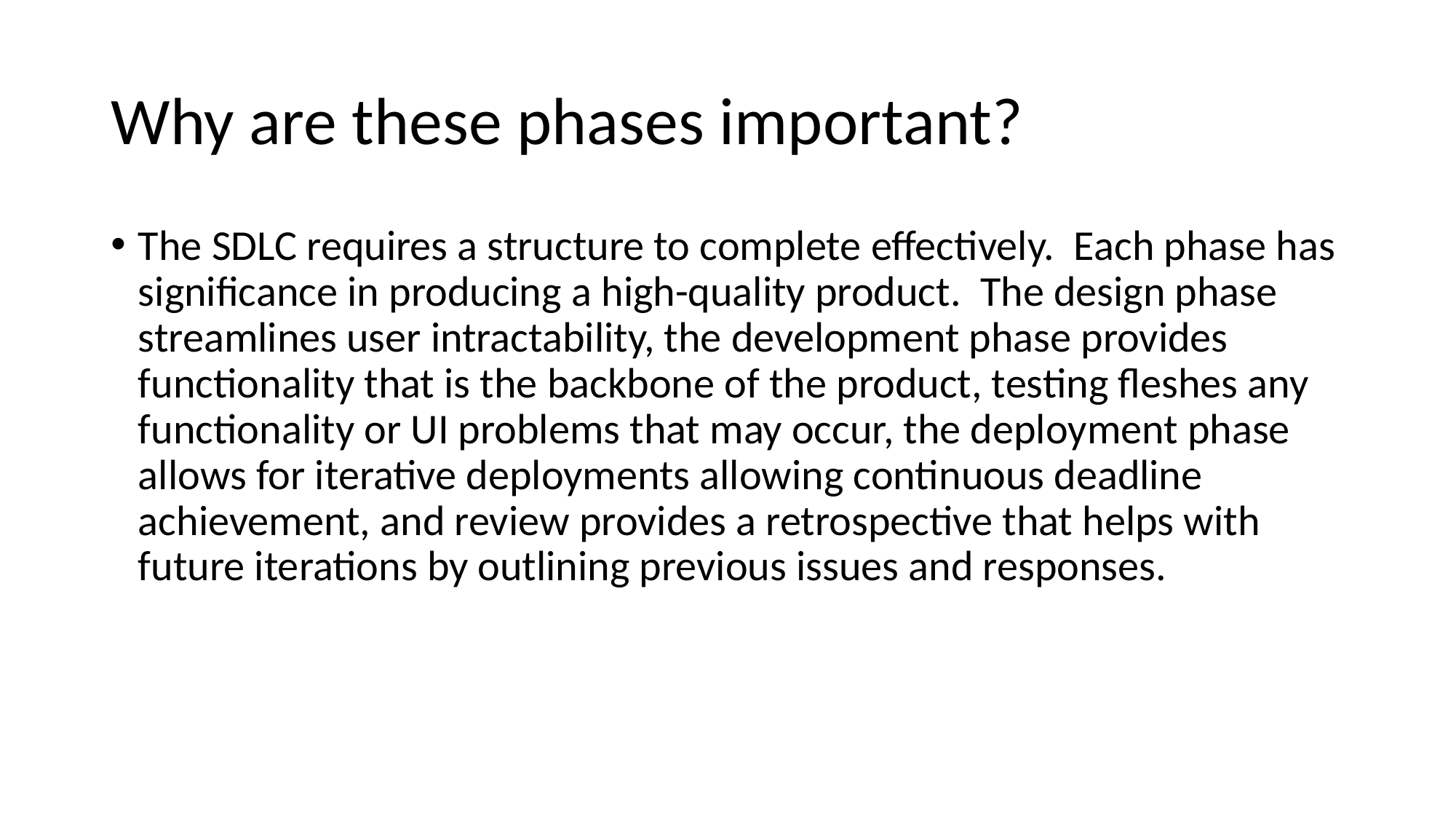

# Why are these phases important?
The SDLC requires a structure to complete effectively.  Each phase has significance in producing a high-quality product.  The design phase streamlines user intractability, the development phase provides functionality that is the backbone of the product, testing fleshes any functionality or UI problems that may occur, the deployment phase allows for iterative deployments allowing continuous deadline achievement, and review provides a retrospective that helps with future iterations by outlining previous issues and responses.